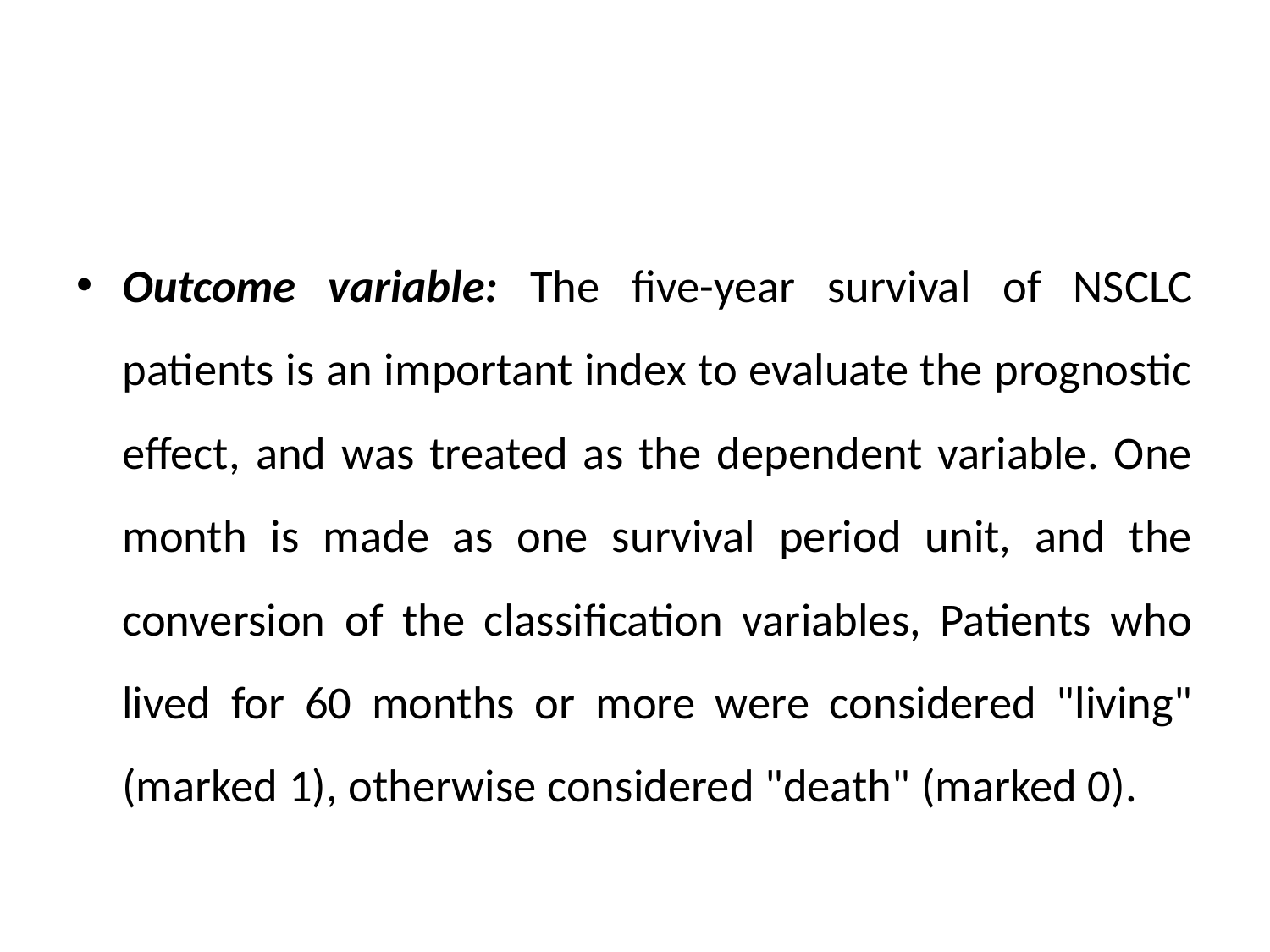

#
Outcome variable: The five-year survival of NSCLC patients is an important index to evaluate the prognostic effect, and was treated as the dependent variable. One month is made as one survival period unit, and the conversion of the classification variables, Patients who lived for 60 months or more were considered "living" (marked 1), otherwise considered "death" (marked 0).